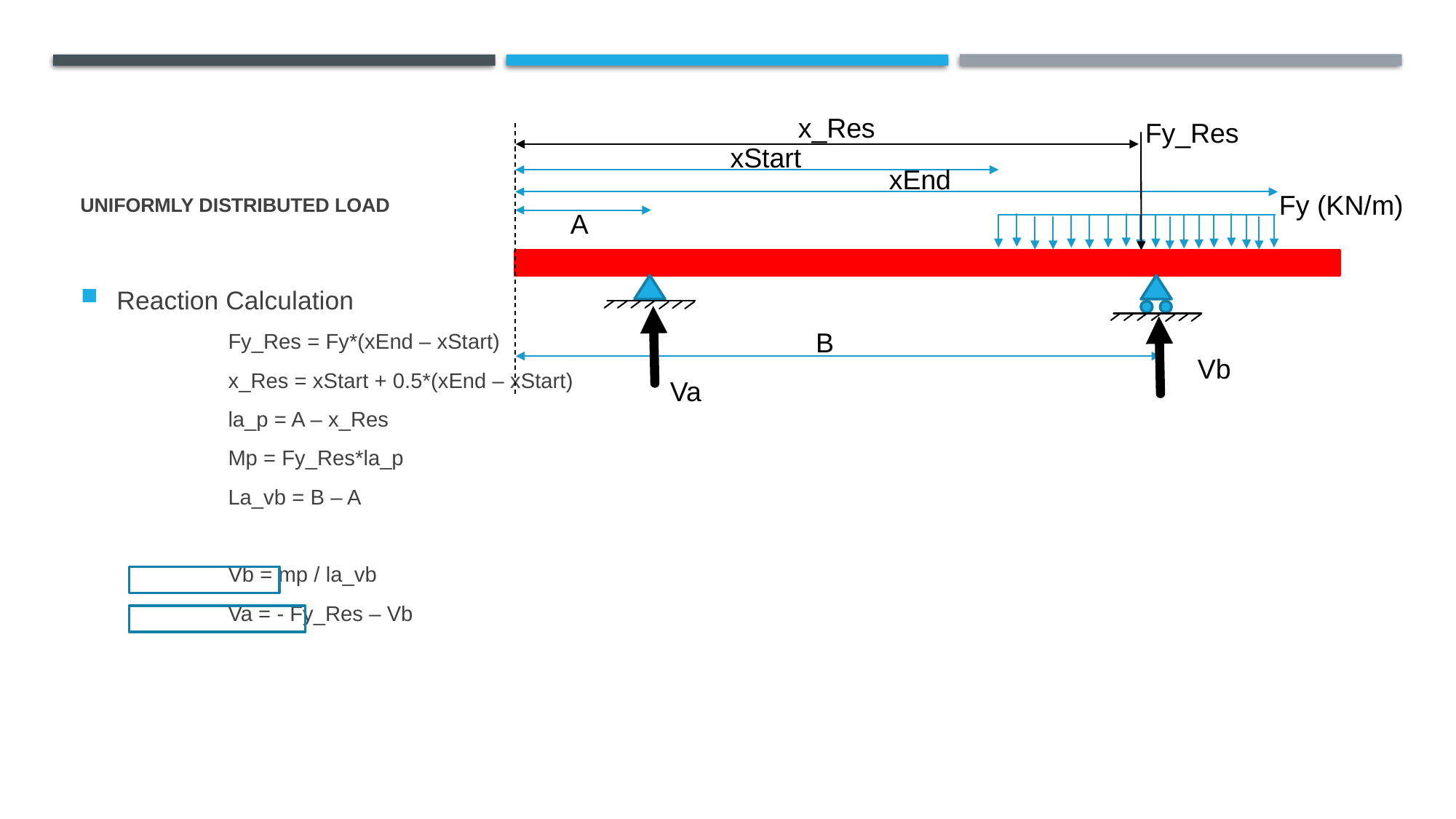

x_Res
A

B
Vb
Va
xStart
xEnd
Fy_Res
# Uniformly distributed load
Fy (KN/m)
Reaction Calculation
	Fy_Res = Fy*(xEnd – xStart)
	x_Res = xStart + 0.5*(xEnd – xStart)
	la_p = A – x_Res
	Mp = Fy_Res*la_p
	La_vb = B – A

	Vb = mp / la_vb
	Va = - Fy_Res – Vb